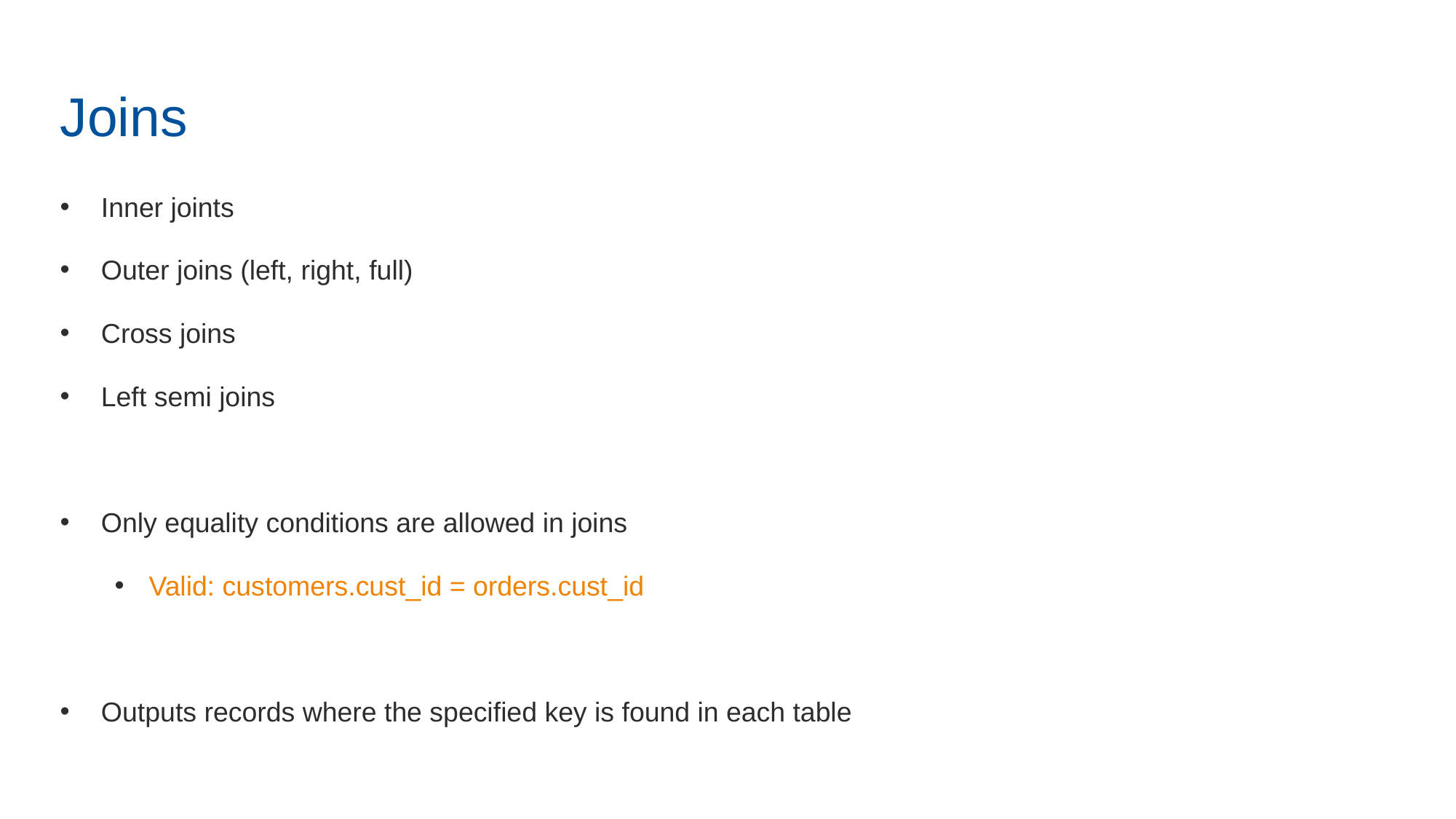

Joins
Inner joints
Outer joins (left, right, full)
Cross joins
Left semi joins

Only equality conditions are allowed in joins
Valid: customers.cust_id = orders.cust_id

Outputs records where the specified key is found in each table